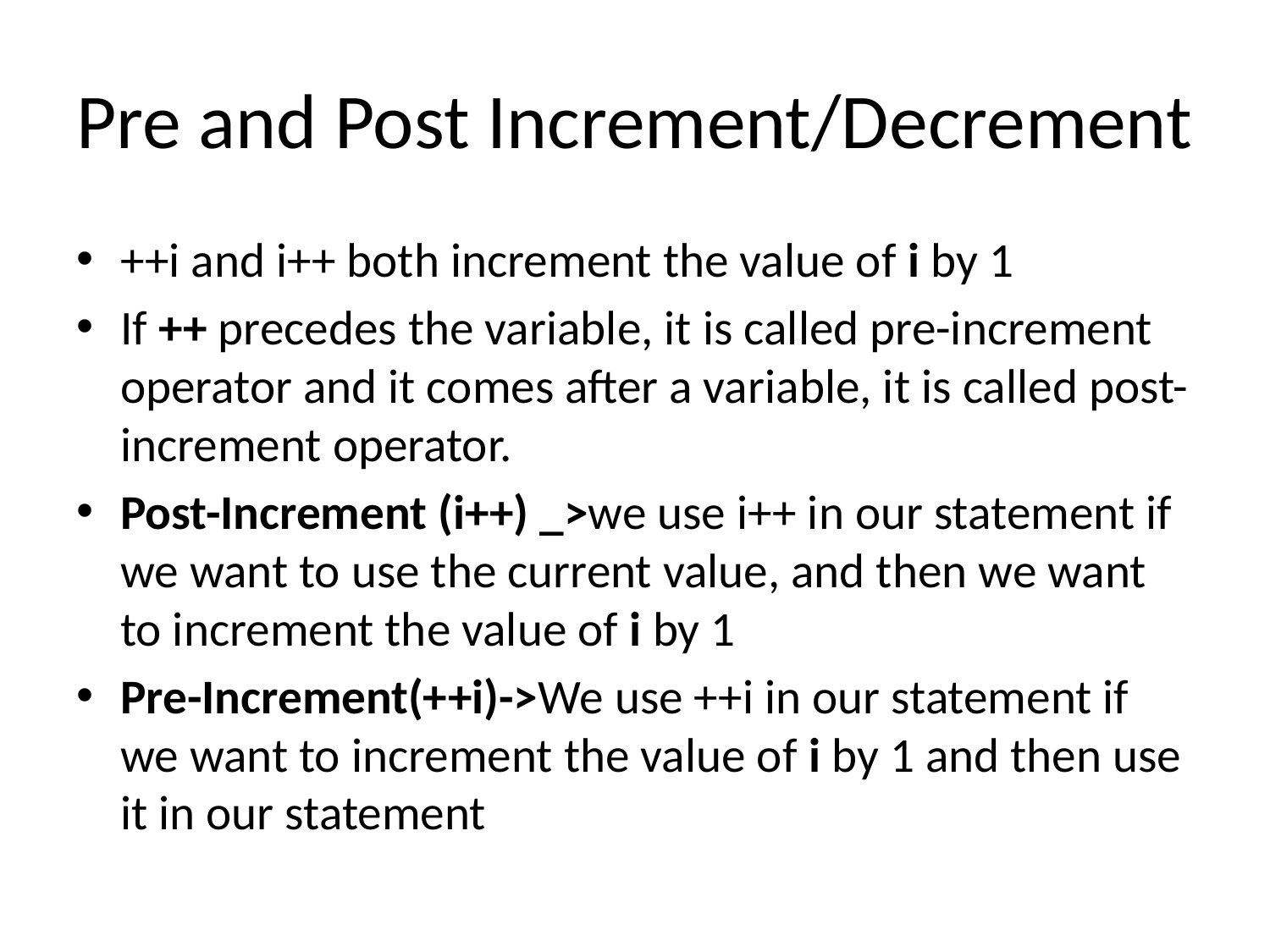

# Pre and Post Increment/Decrement
++i and i++ both increment the value of i by 1
If ++ precedes the variable, it is called pre-increment operator and it comes after a variable, it is called post-increment operator.
Post-Increment (i++) _>we use i++ in our statement if we want to use the current value, and then we want to increment the value of i by 1
Pre-Increment(++i)->We use ++i in our statement if we want to increment the value of i by 1 and then use it in our statement